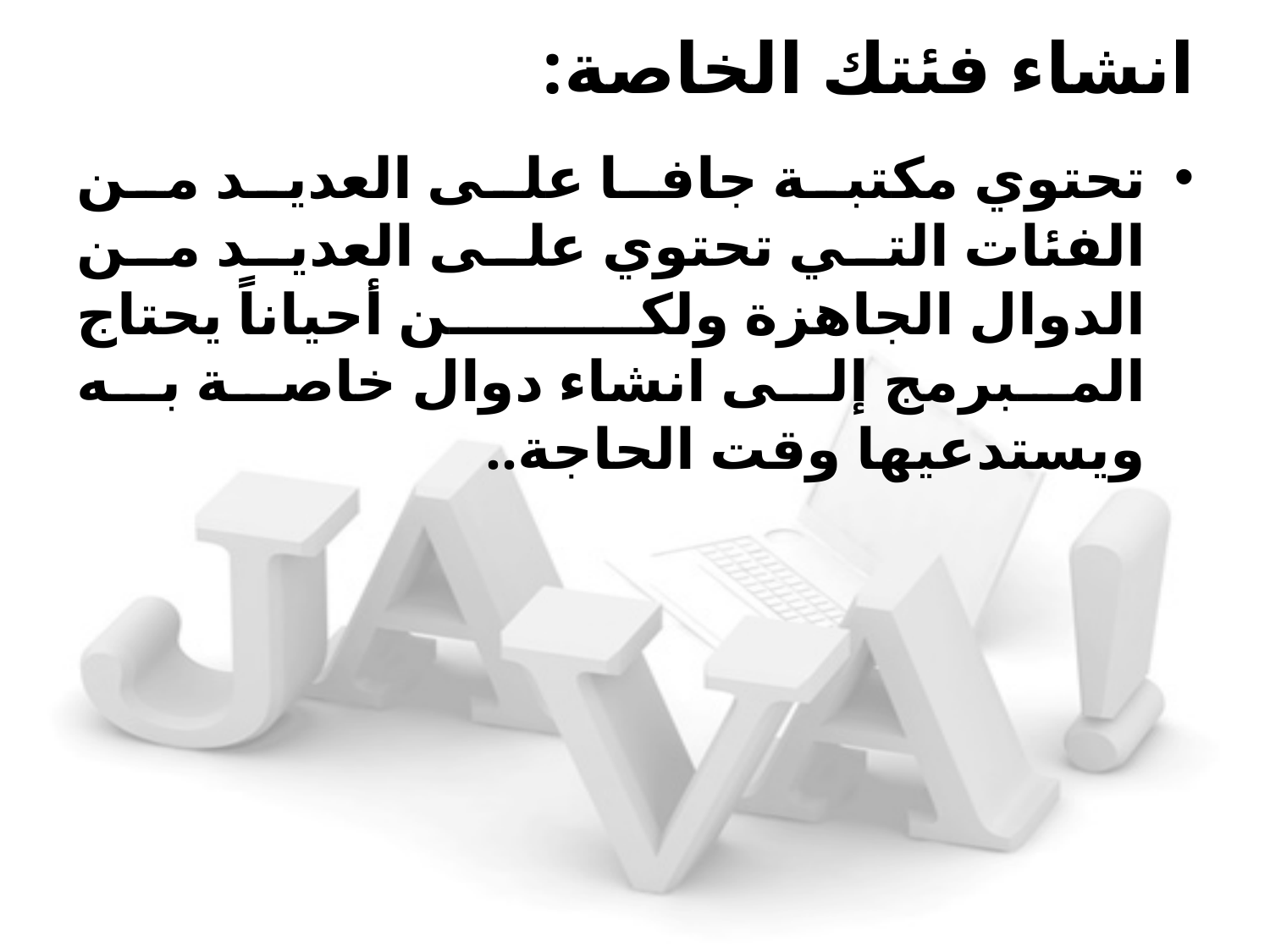

# انشاء فئتك الخاصة:
تحتوي مكتبة جافا على العديد من الفئات التي تحتوي على العديد من الدوال الجاهزة ولكن أحياناً يحتاج المبرمج إلى انشاء دوال خاصة به ويستدعيها وقت الحاجة..